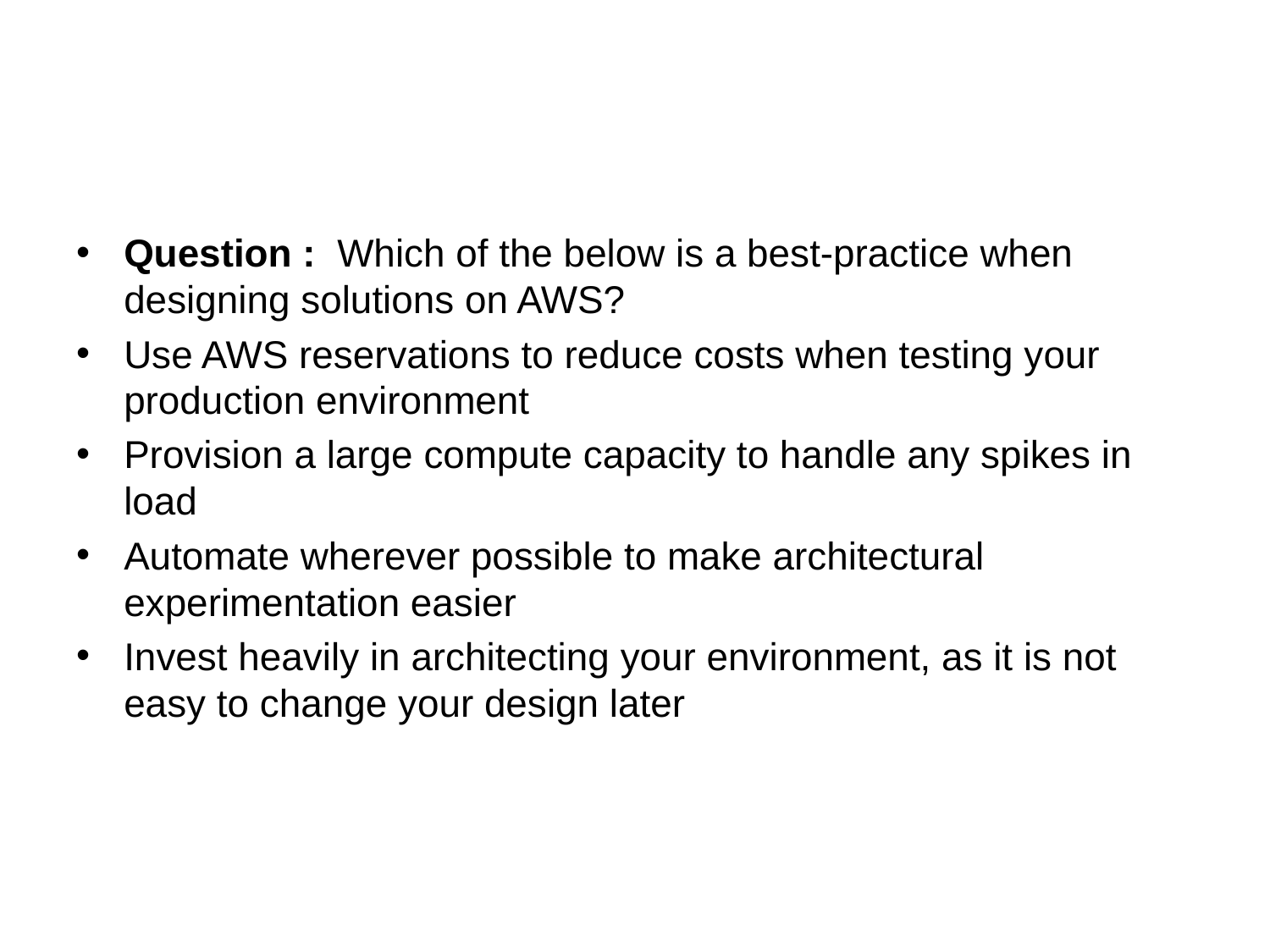

#
Question :  Which of the below is a best-practice when designing solutions on AWS?
Use AWS reservations to reduce costs when testing your production environment
Provision a large compute capacity to handle any spikes in load
Automate wherever possible to make architectural experimentation easier
Invest heavily in architecting your environment, as it is not easy to change your design later